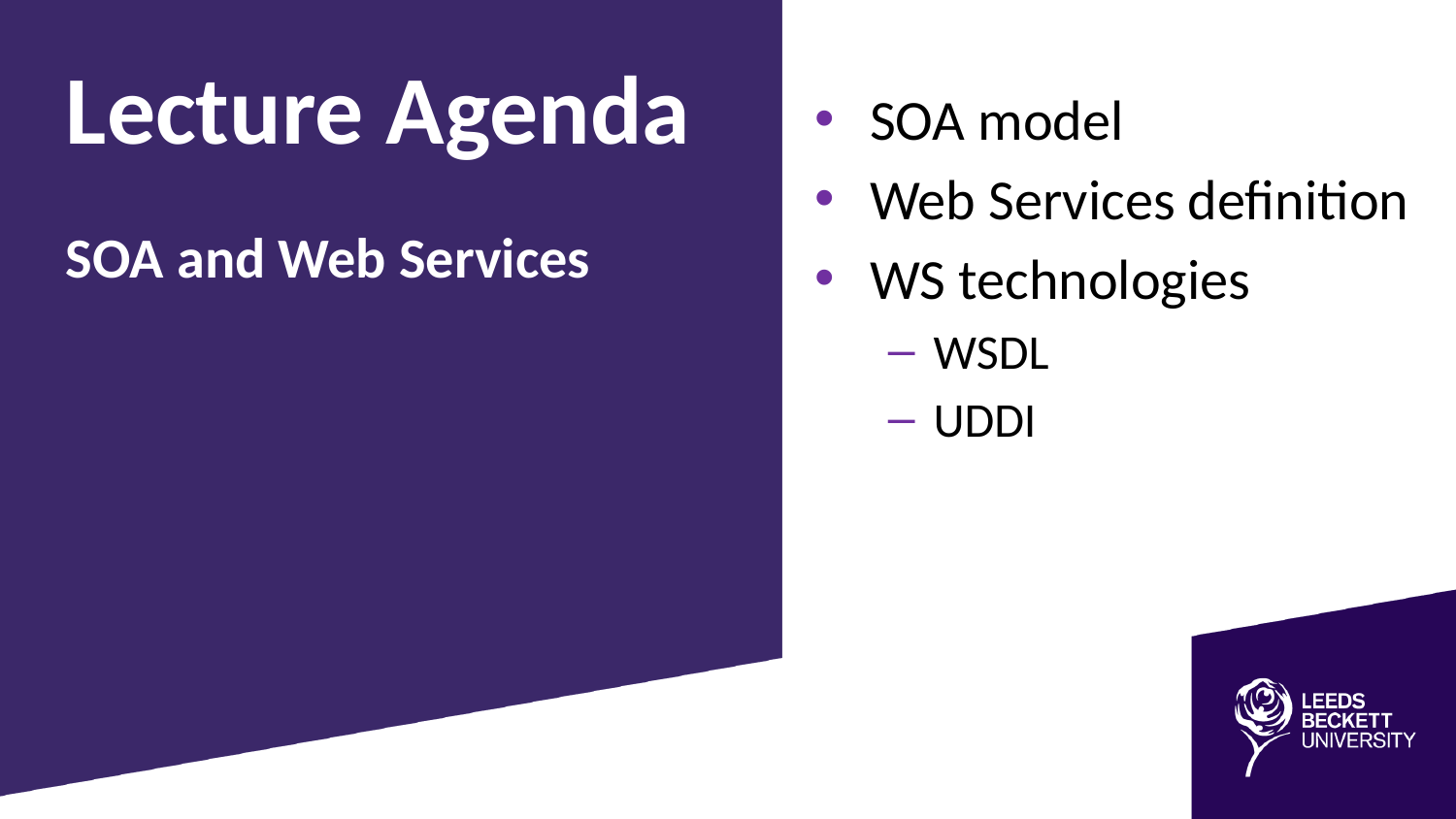

Lecture Agenda
SOA model
Web Services definition
WS technologies
WSDL
UDDI
SOA and Web Services